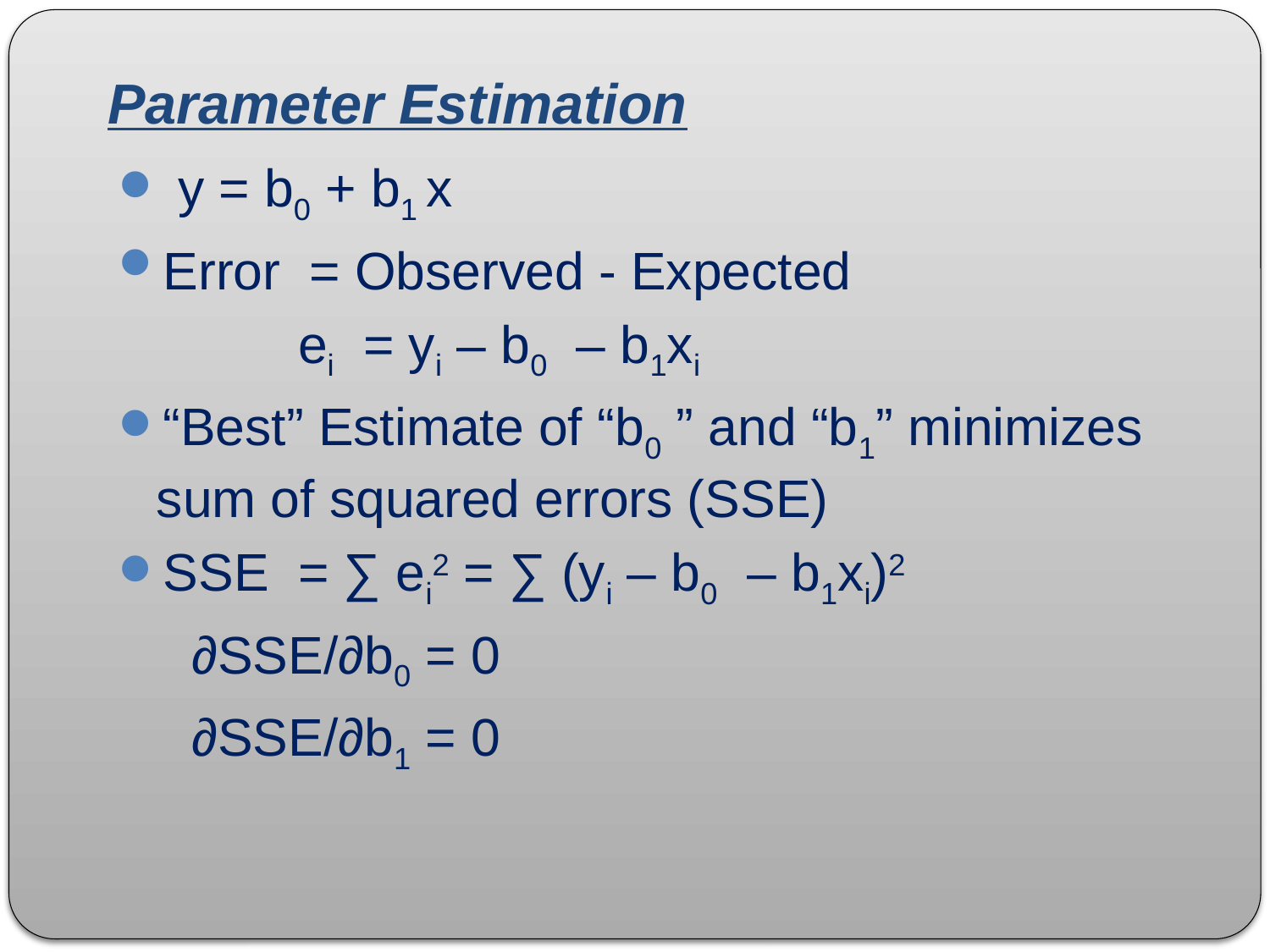

# Parameter Estimation
 y = b0 + b1 x
Error  = Observed - Expected
		 ei  = yi – b0  – b1xi
“Best” Estimate of “b0 ” and “b1” minimizes sum of squared errors (SSE)
SSE  = ∑ ei2 = ∑ (yi – b0  – b1xi)2
     ∂SSE/∂b0 = 0
     ∂SSE/∂b1 = 0